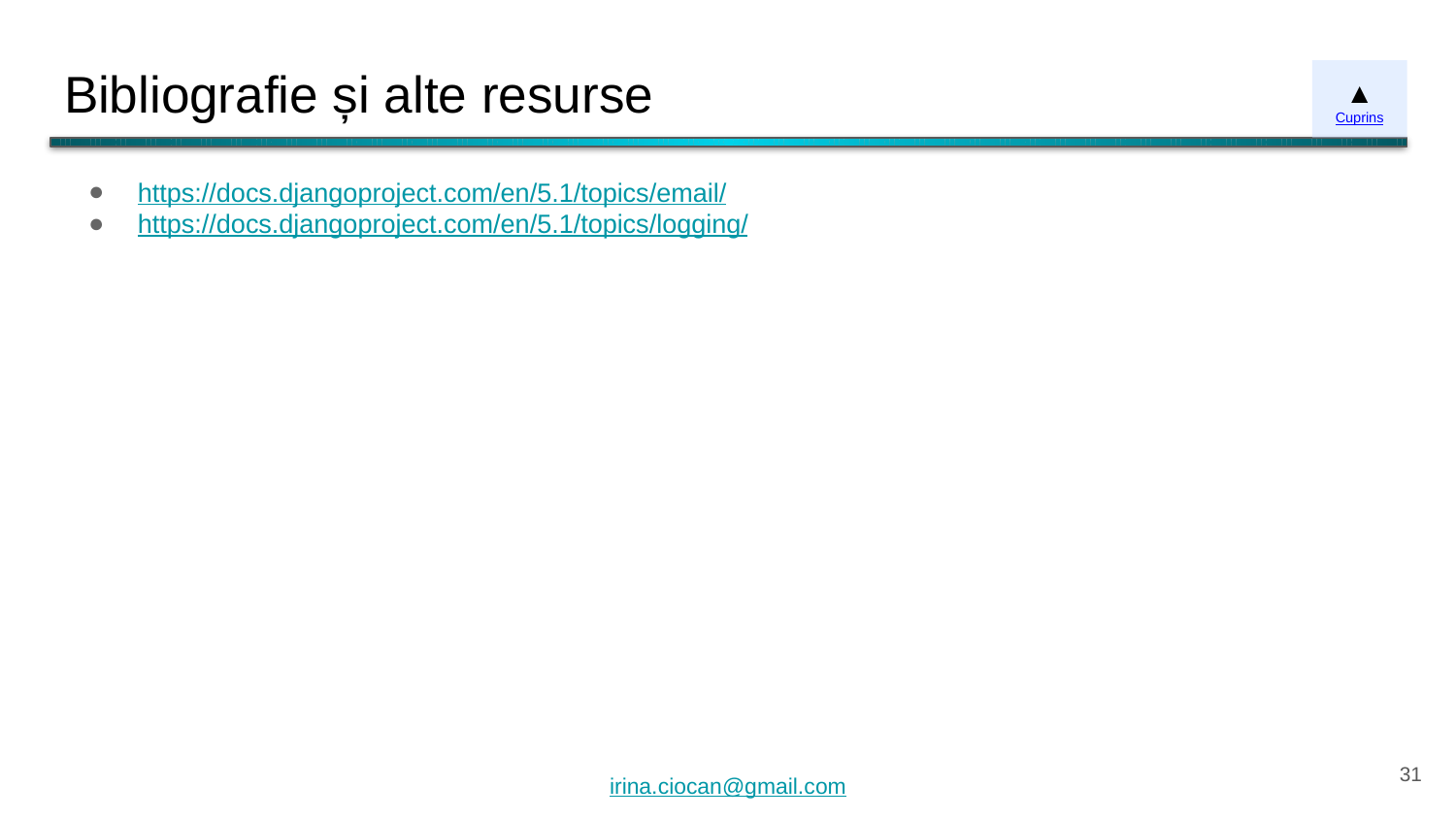

# Bibliografie și alte resurse
▲
Cuprins

https://docs.djangoproject.com/en/5.1/topics/email/
https://docs.djangoproject.com/en/5.1/topics/logging/
31
irina.ciocan@gmail.com